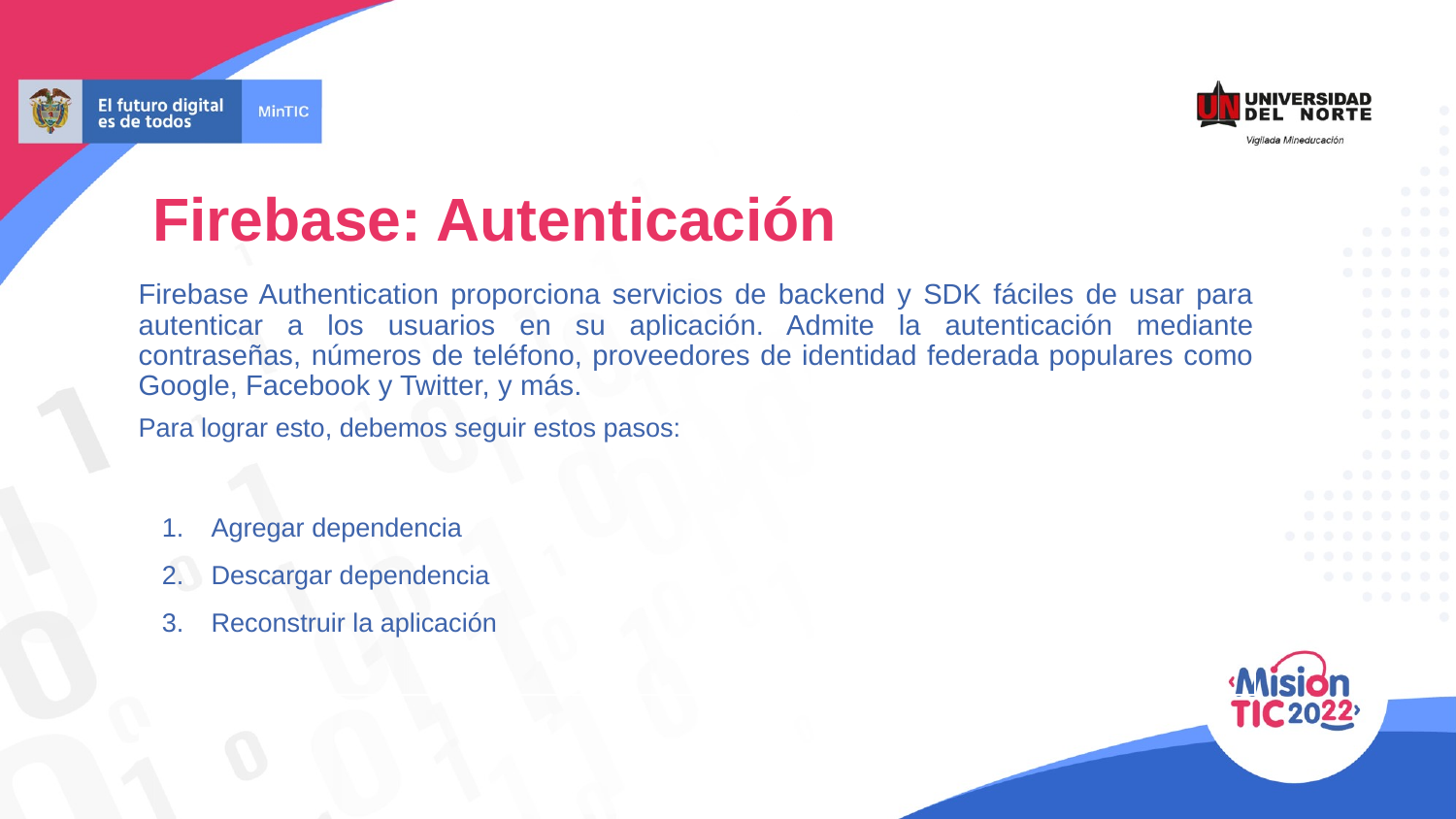

# Firebase: Autenticación
Firebase Authentication proporciona servicios de backend y SDK fáciles de usar para autenticar a los usuarios en su aplicación. Admite la autenticación mediante contraseñas, números de teléfono, proveedores de identidad federada populares como Google, Facebook y Twitter, y más.
Para lograr esto, debemos seguir estos pasos:

Agregar dependencia
Descargar dependencia
Reconstruir la aplicación